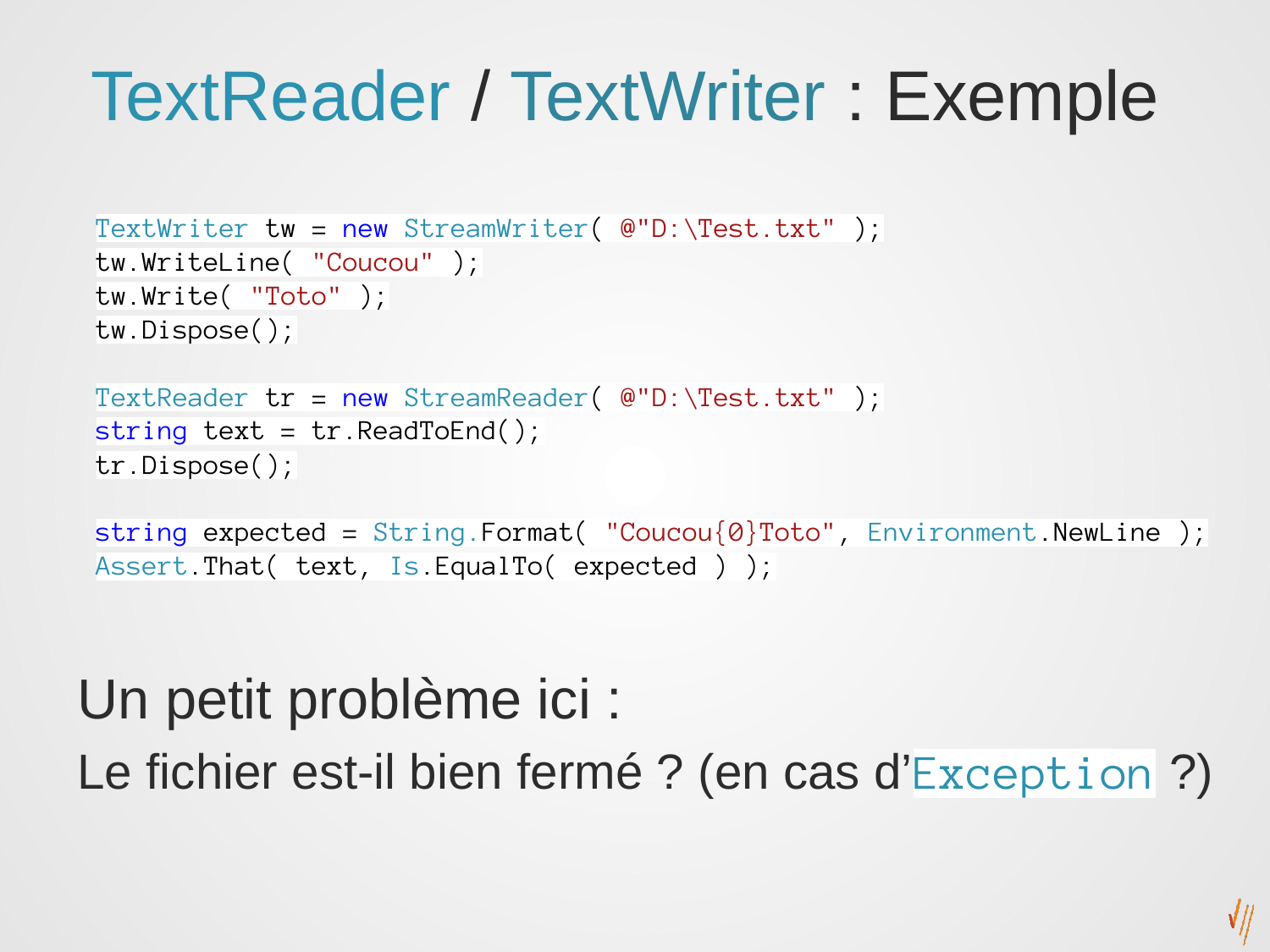

# TextReader / TextWriter : Exemple
TextWriter tw = new StreamWriter( @"D:\Test.txt" );
tw.WriteLine( "Coucou" );
tw.Write( "Toto" );
tw.Dispose();

TextReader tr = new StreamReader( @"D:\Test.txt" );
string text = tr.ReadToEnd();
tr.Dispose();

string expected = String.Format( "Coucou{0}Toto", Environment.NewLine );
Assert.That( text, Is.EqualTo( expected ) );
Un petit problème ici :
Le fichier est-il bien fermé ? (en cas d’Exception ?)